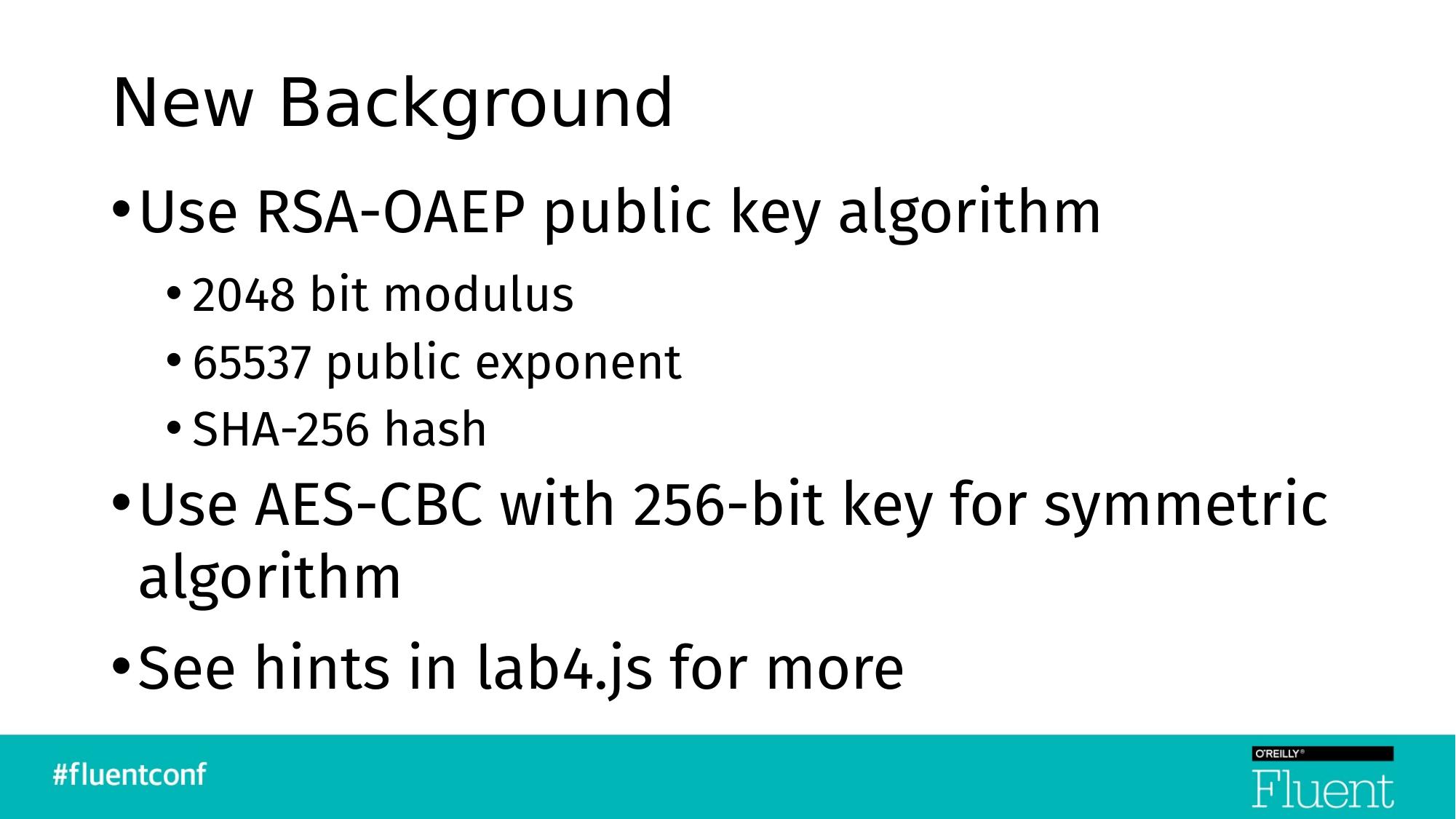

# New Background
Use RSA-OAEP public key algorithm
2048 bit modulus
65537 public exponent
SHA-256 hash
Use AES-CBC with 256-bit key for symmetric algorithm
See hints in lab4.js for more